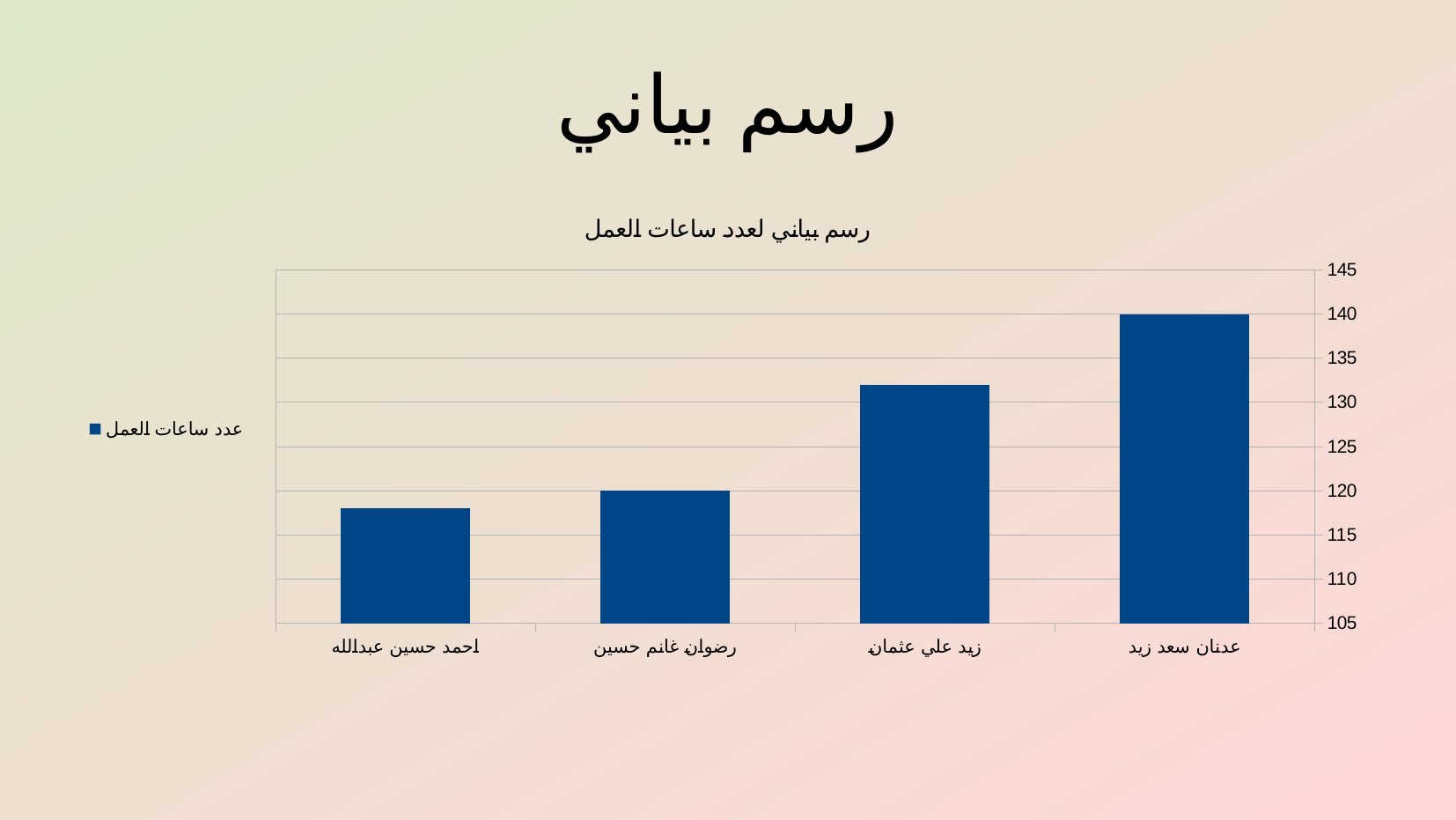

# رسم بياني

### Chart: رسم بياني لعدد ساعات العمل

| Category | عدد ساعات العمل |
|---|---|
| عدنان سعد زيد | 140.0 |
| زيد علي عثمان | 132.0 |
| رضوان غانم حسين | 120.0 |
| احمد حسين عبدالله | 118.0 |